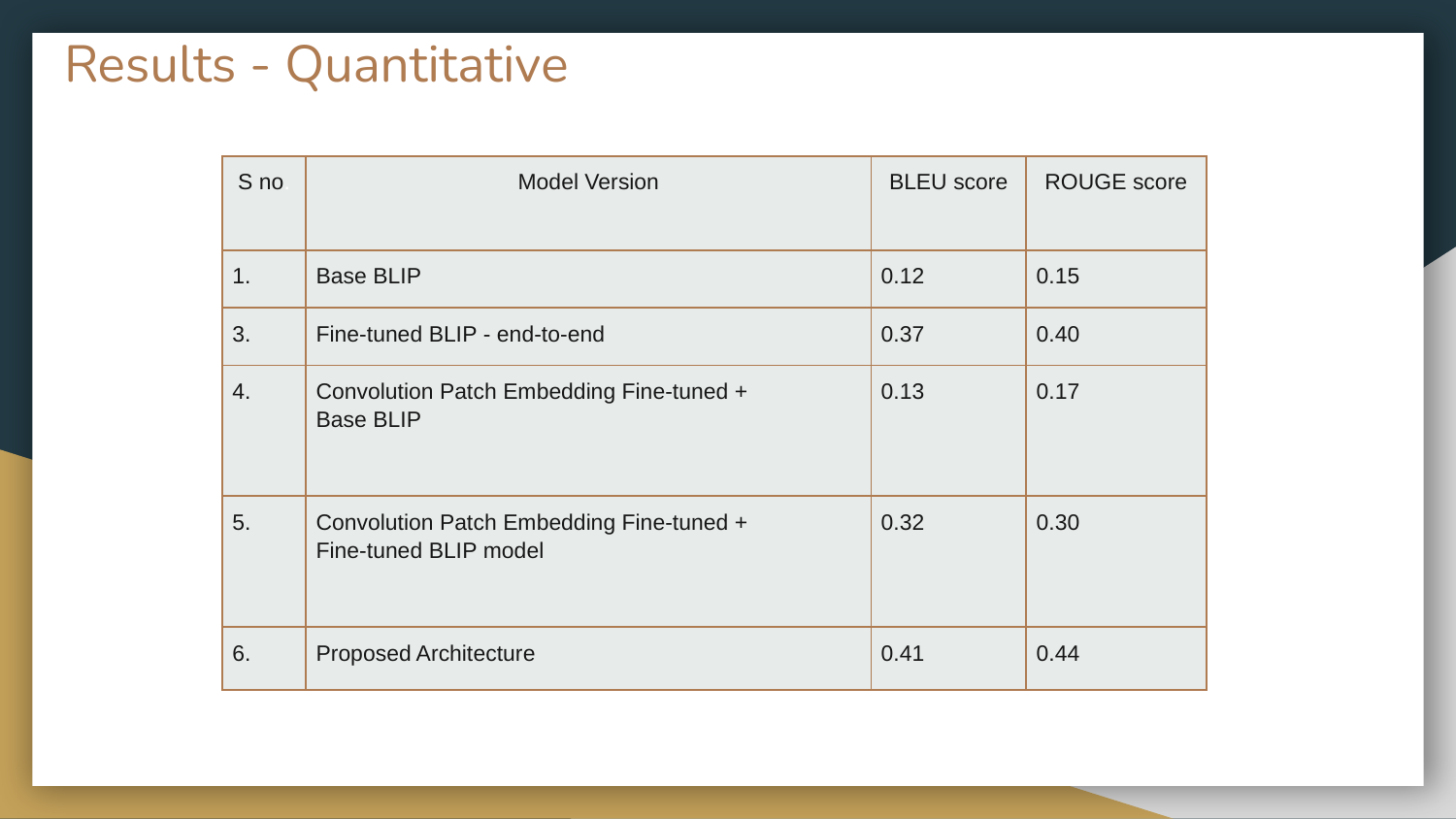

# Results - Quantitative
| S no. | Model Version | BLEU score | ROUGE score |
| --- | --- | --- | --- |
| 1. | Base BLIP | 0.12 | 0.15 |
| 3. | Fine-tuned BLIP - end-to-end | 0.37 | 0.40 |
| 4. | Convolution Patch Embedding Fine-tuned + Base BLIP | 0.13 | 0.17 |
| 5. | Convolution Patch Embedding Fine-tuned + Fine-tuned BLIP model | 0.32 | 0.30 |
| 6. | Proposed Architecture | 0.41 | 0.44 |